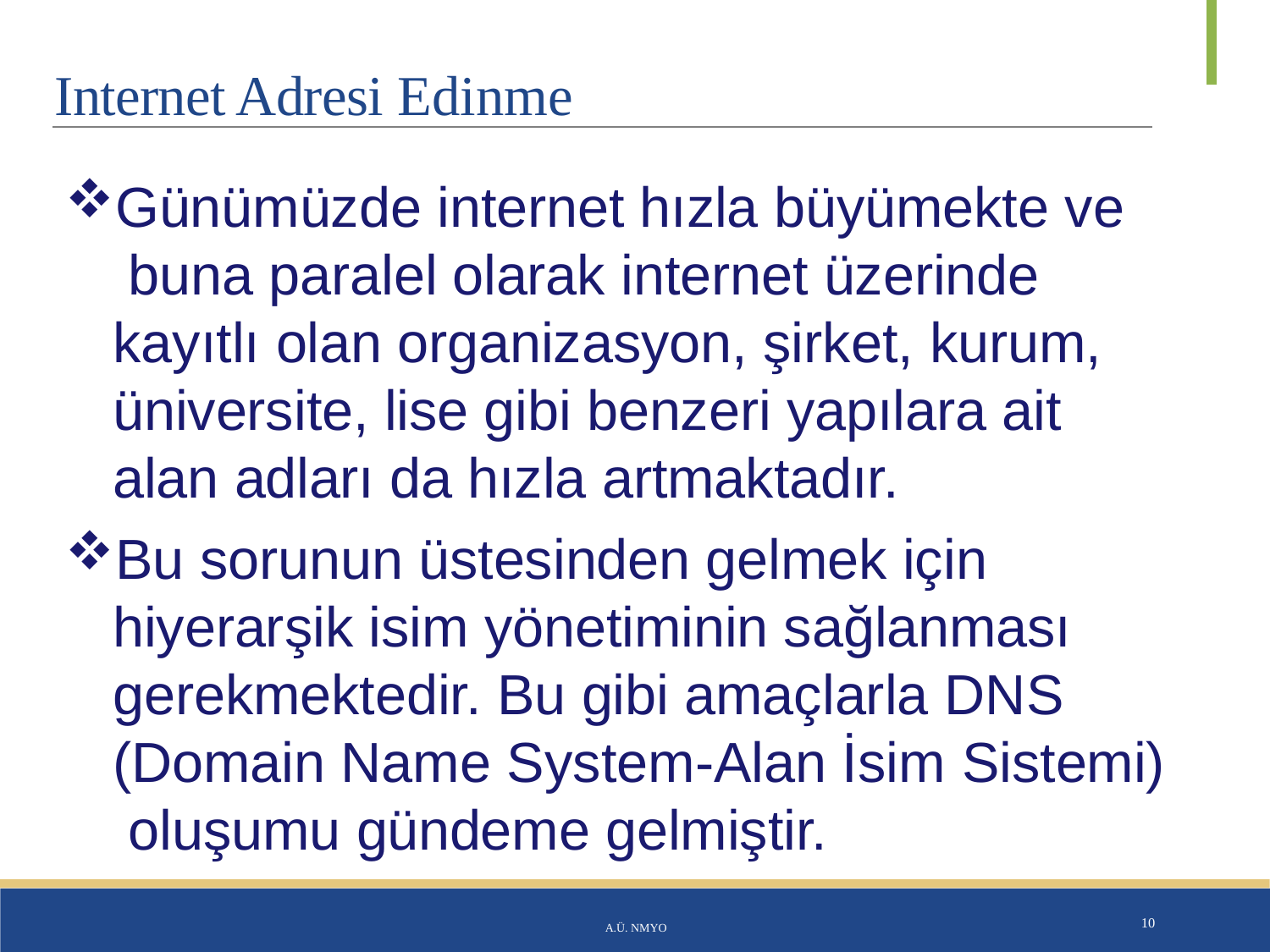

# Internet Adresi Edinme
Günümüzde internet hızla büyümekte ve  buna paralel olarak internet üzerinde  kayıtlı olan organizasyon, şirket, kurum,  üniversite, lise gibi benzeri yapılara ait  alan adları da hızla artmaktadır.
Bu sorunun üstesinden gelmek için  hiyerarşik isim yönetiminin sağlanması  gerekmektedir. Bu gibi amaçlarla DNS  (Domain Name System-Alan İsim Sistemi)  oluşumu gündeme gelmiştir.
A.Ü. NMYO
10